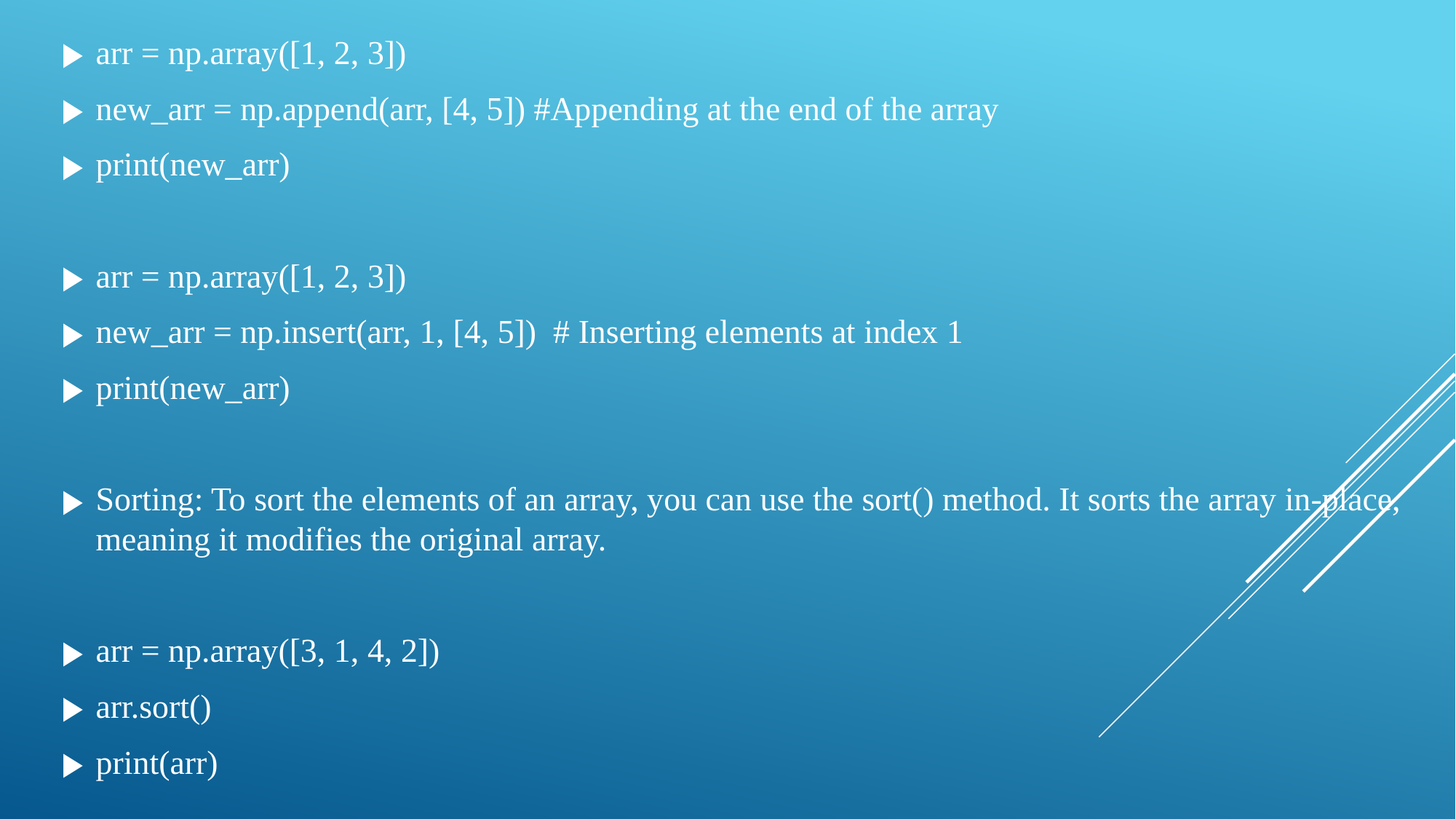

arr = np.array([1, 2, 3])
new_arr = np.append(arr, [4, 5]) #Appending at the end of the array
print(new_arr)

arr = np.array([1, 2, 3])
new_arr = np.insert(arr, 1, [4, 5])  # Inserting elements at index 1
print(new_arr)

Sorting: To sort the elements of an array, you can use the sort() method. It sorts the array in-place, meaning it modifies the original array.

arr = np.array([3, 1, 4, 2])
arr.sort()
print(arr)